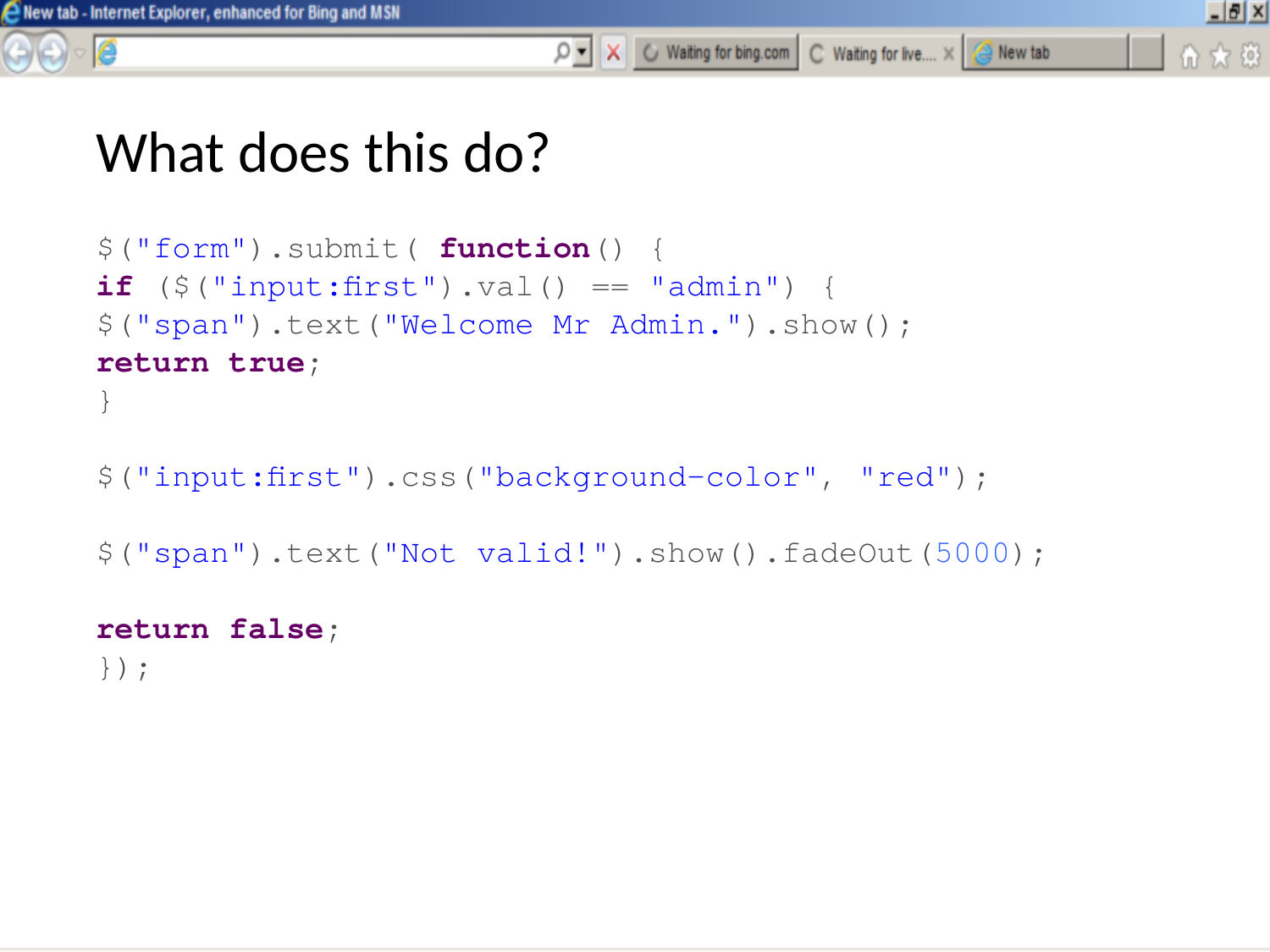

# What does this do?
$("form").submit( function() {
if ($("input:first").val() == "admin") {
$("span").text("Welcome Mr Admin.").show();
return true;
}

$("input:first").css("background-color", "red");

$("span").text("Not valid!").show().fadeOut(5000);

return false;
});